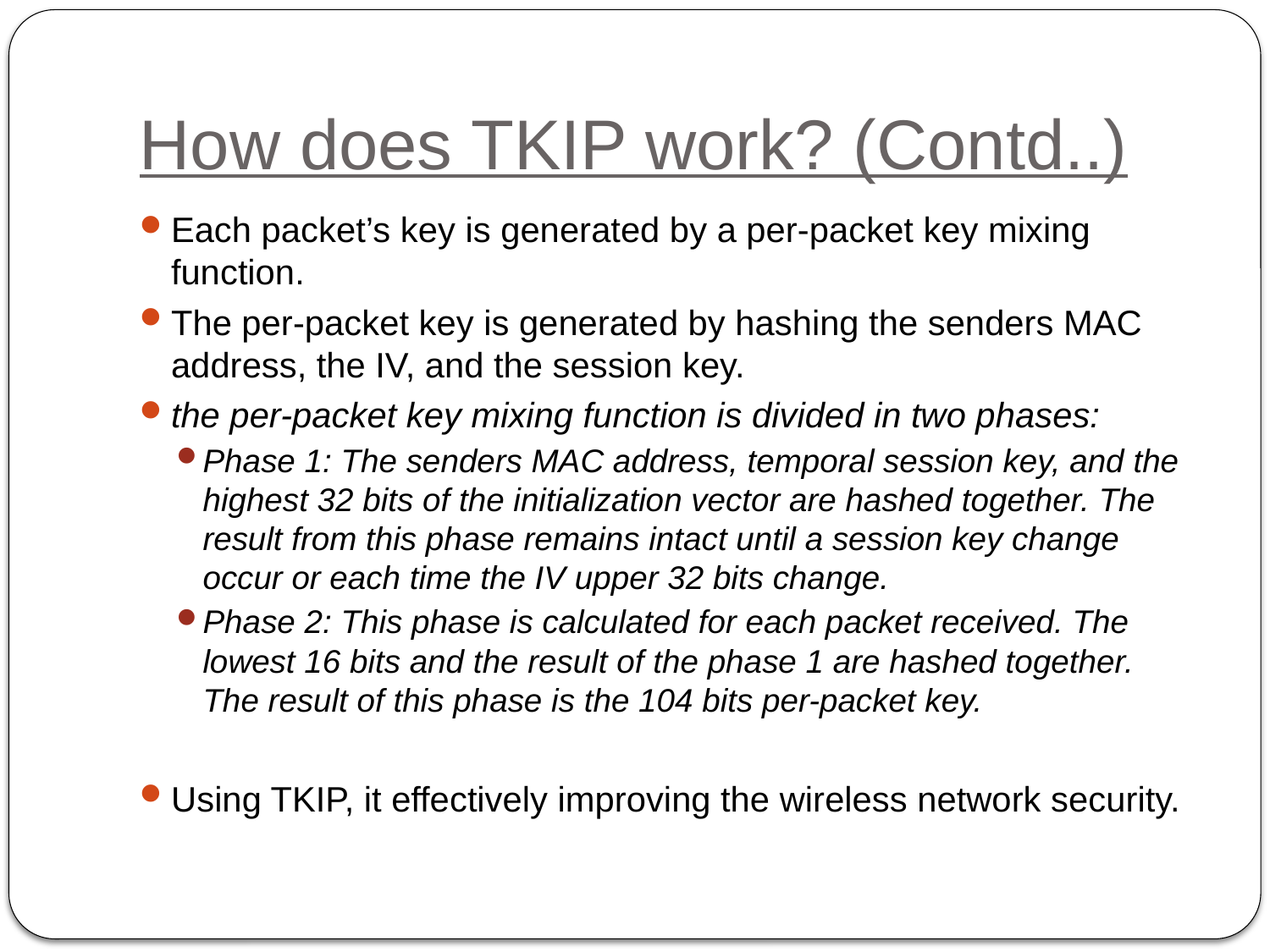

# How does TKIP work? (Contd..)
Each packet’s key is generated by a per-packet key mixing function.
The per-packet key is generated by hashing the senders MAC address, the IV, and the session key.
the per-packet key mixing function is divided in two phases:
Phase 1: The senders MAC address, temporal session key, and the highest 32 bits of the initialization vector are hashed together. The result from this phase remains intact until a session key change occur or each time the IV upper 32 bits change.
Phase 2: This phase is calculated for each packet received. The lowest 16 bits and the result of the phase 1 are hashed together. The result of this phase is the 104 bits per-packet key.

Using TKIP, it effectively improving the wireless network security.